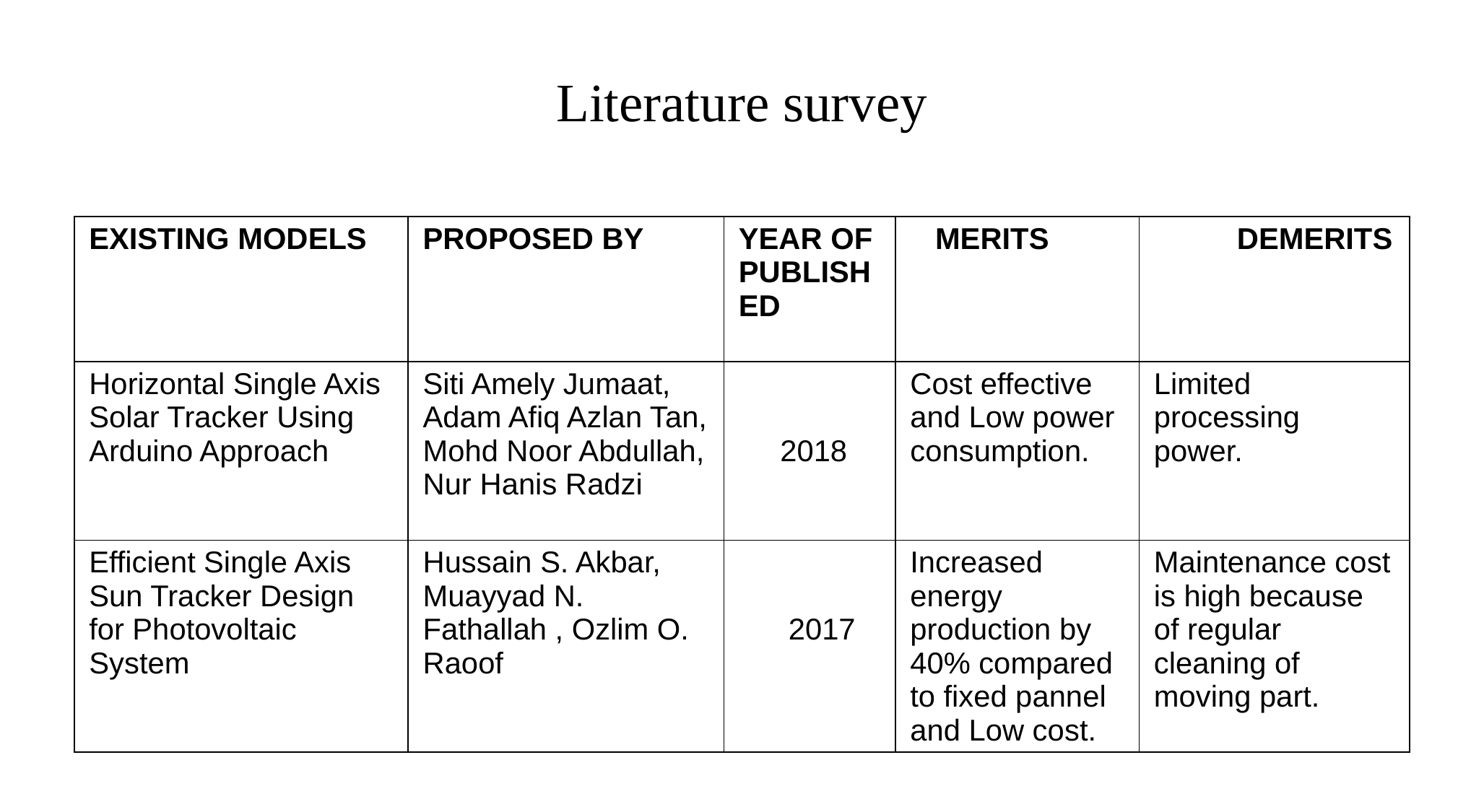

# Literature survey
| EXISTING MODELS | PROPOSED BY | YEAR OF PUBLISHED | MERITS | DEMERITS |
| --- | --- | --- | --- | --- |
| Horizontal Single Axis Solar Tracker Using Arduino Approach | Siti Amely Jumaat, Adam Afiq Azlan Tan, Mohd Noor Abdullah, Nur Hanis Radzi | 2018 | Cost effective and Low power consumption. | Limited processing power. |
| Efficient Single Axis Sun Tracker Design for Photovoltaic System | Hussain S. Akbar, Muayyad N. Fathallah , Ozlim O. Raoof | 2017 | Increased energy production by 40% compared to fixed pannel and Low cost. | Maintenance cost is high because of regular cleaning of moving part. |